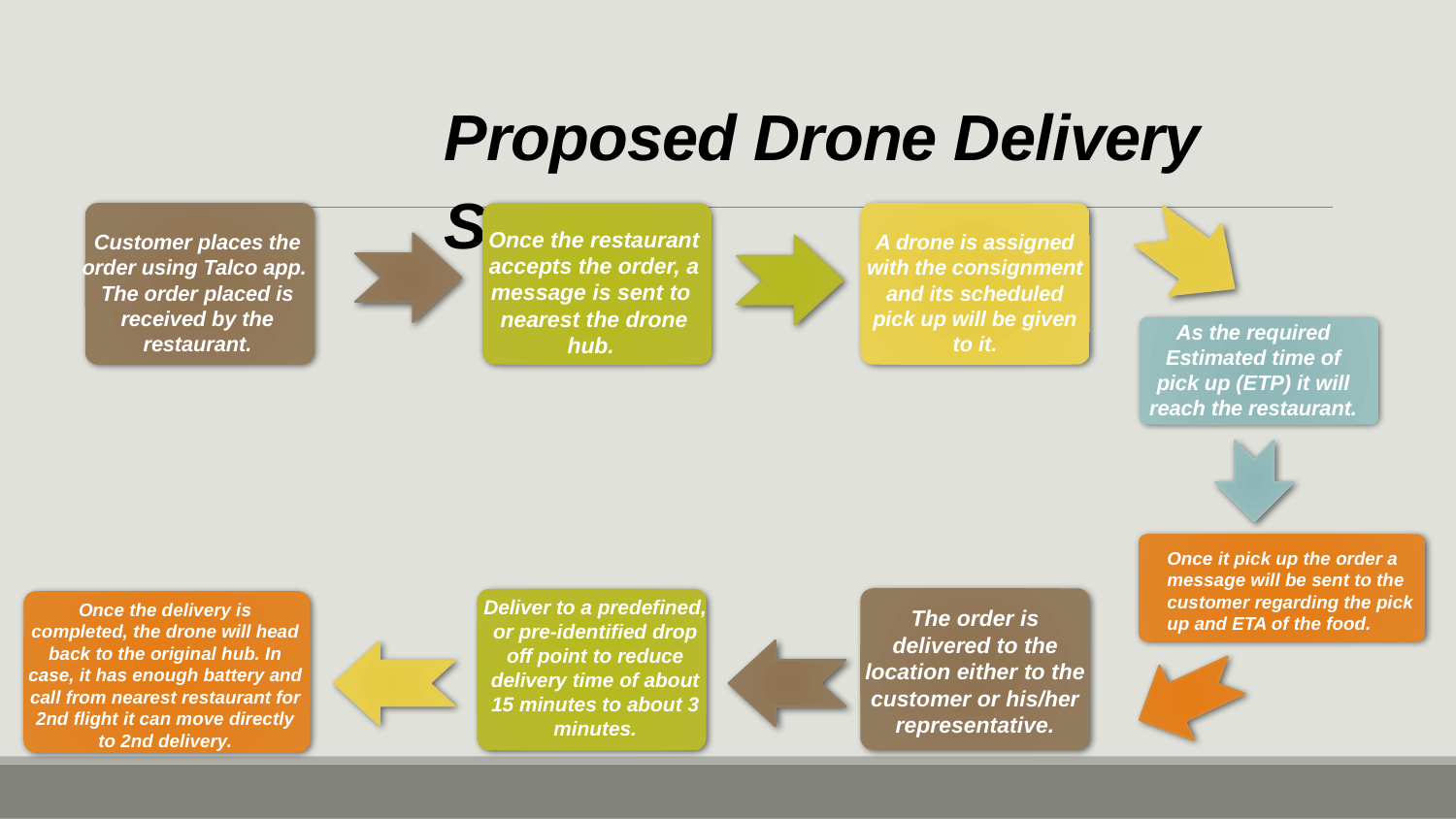

# Proposed Drone Delivery System

Once the restaurant accepts the order, a message is sent to  nearest the drone hub.
Customer places the order using Talco app.
The order placed is received by the restaurant.
A drone is assigned with the consignment and its scheduled pick up will be given to it.

As the required Estimated time of pick up (ETP) it will reach the restaurant.

Once it pick up the order a message will be sent to the customer regarding the pick up and ETA of the food.
Deliver to a predefined, or pre-identified drop off point to reduce delivery time of about 15 minutes to about 3 minutes.

Once the delivery is completed, the drone will head back to the original hub. In case, it has enough battery and call from nearest restaurant for 2nd flight it can move directly to 2nd delivery.

The order is delivered to the location either to the customer or his/her representative.